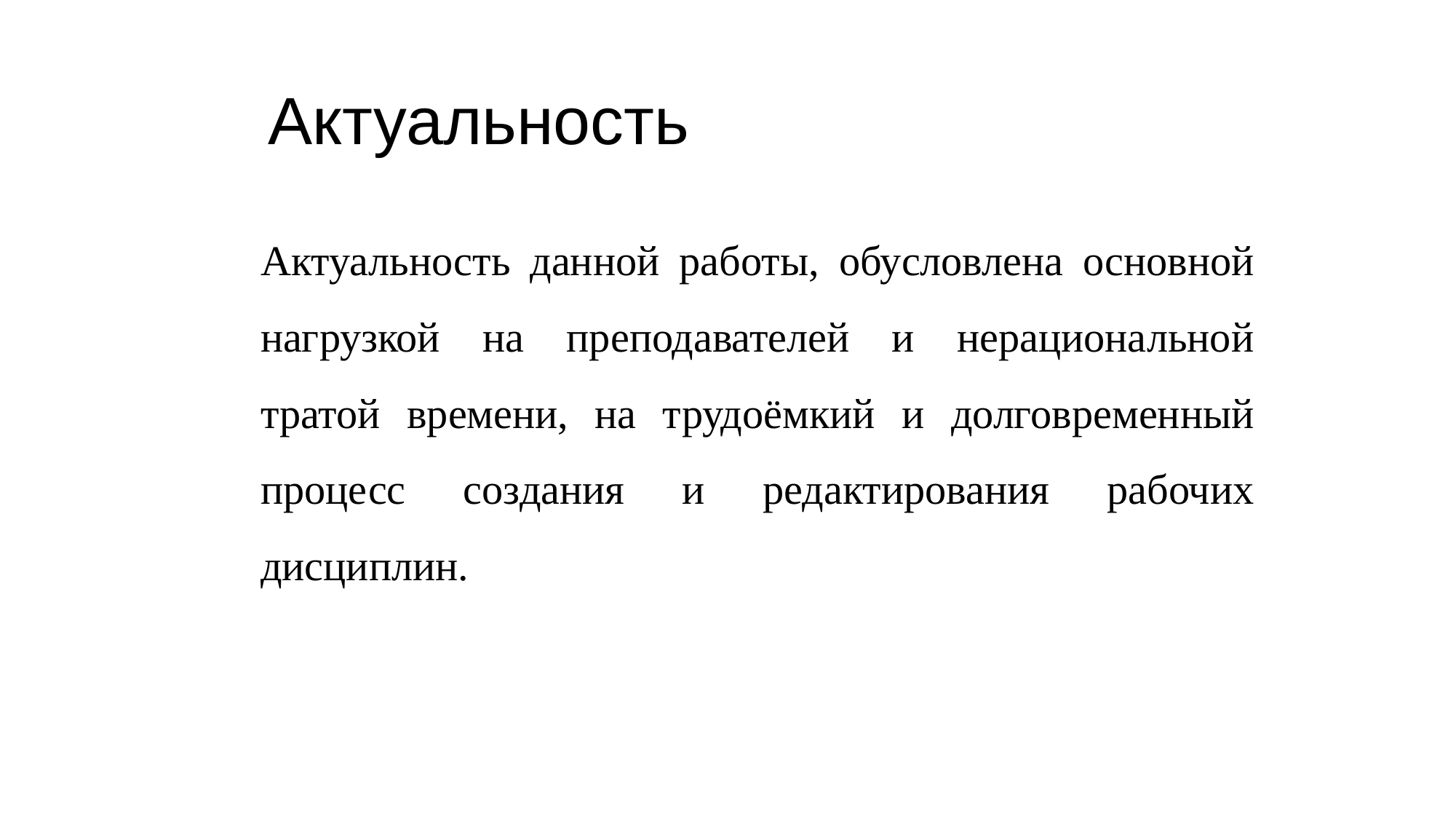

# Актуальность
Актуальность данной работы, обусловлена основной нагрузкой на преподавателей и нерациональной тратой времени, на трудоёмкий и долговременный процесс создания и редактирования рабочих дисциплин.